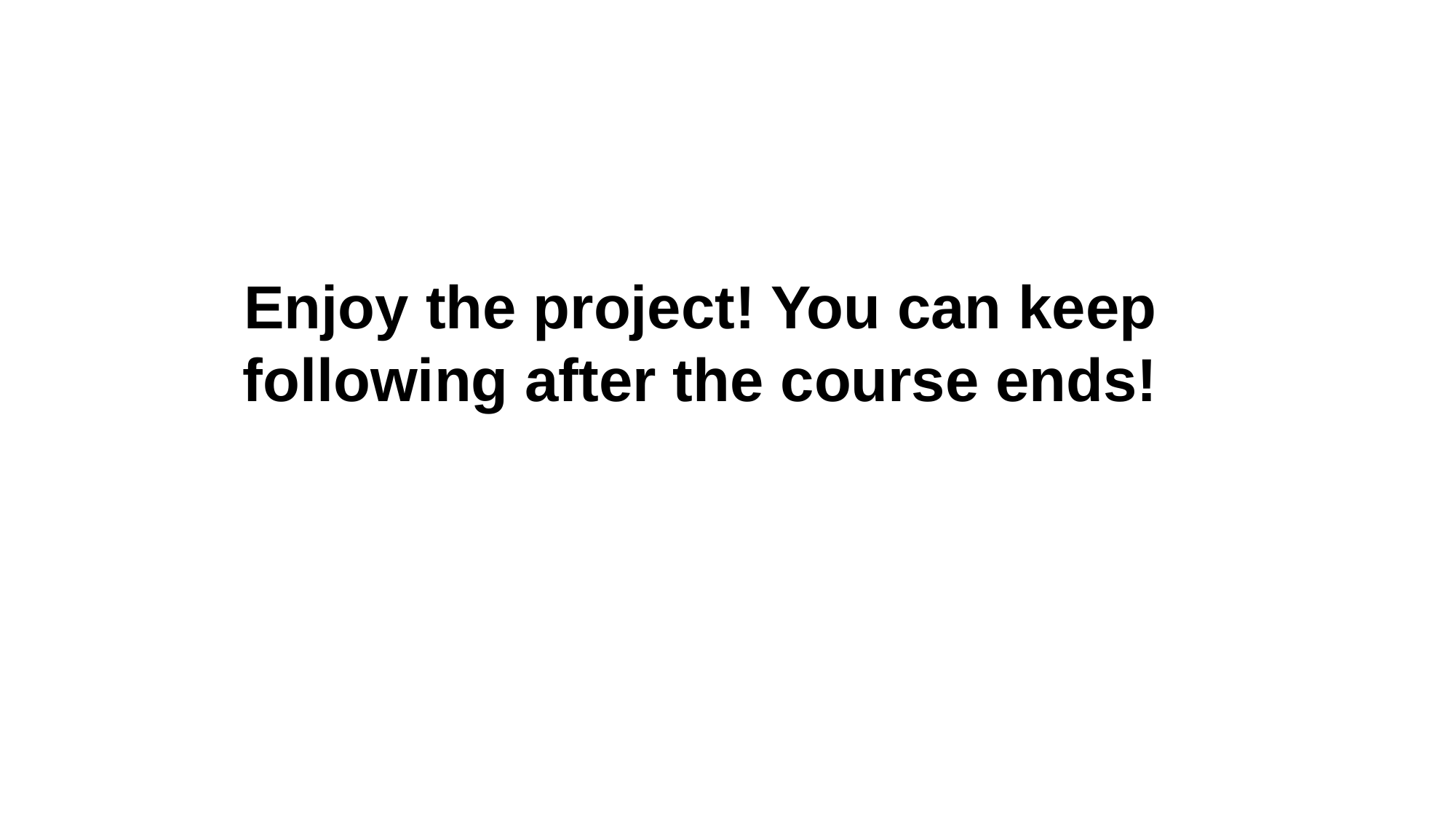

Enjoy the project! You can keep following after the course ends!